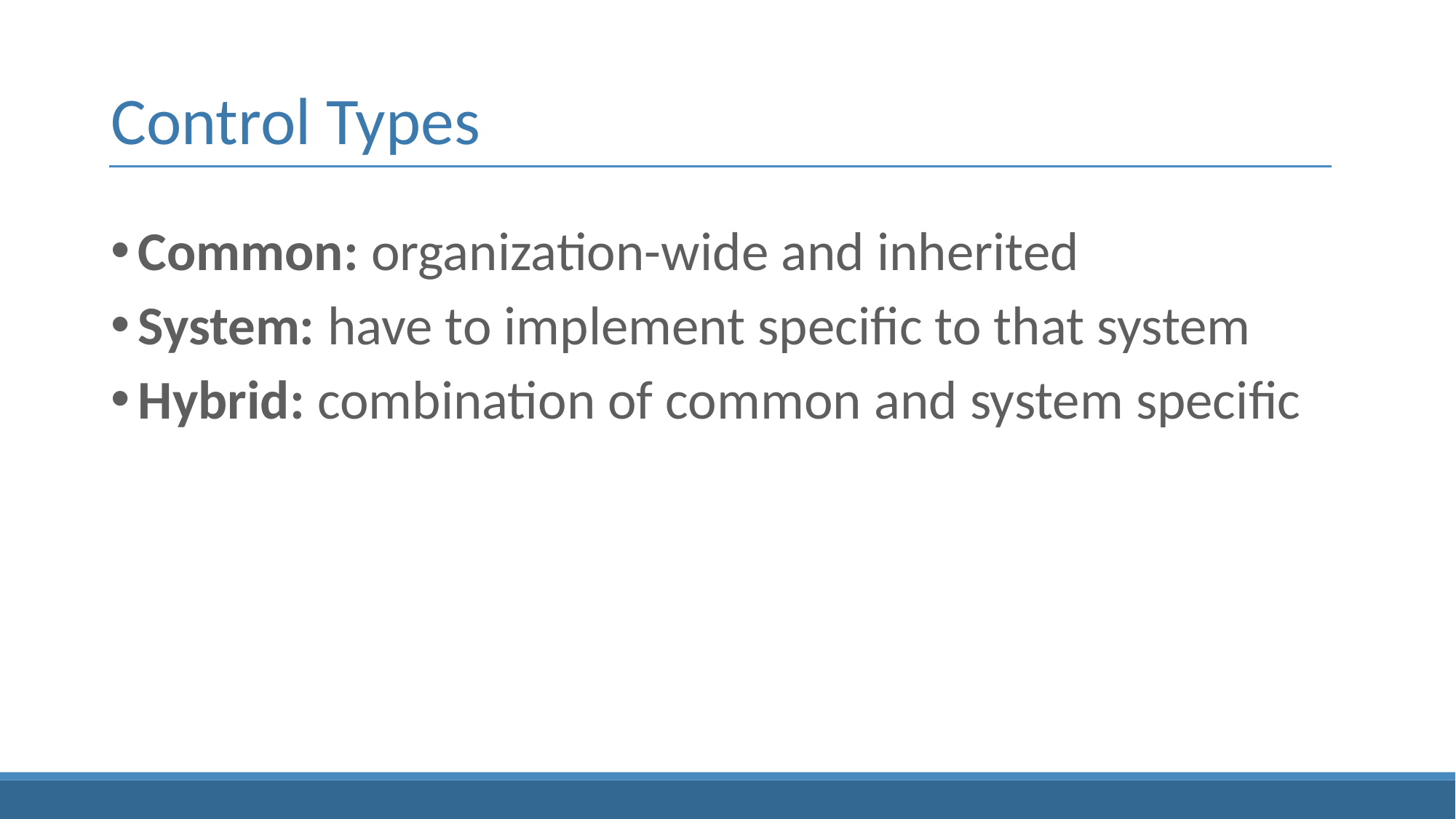

# Control Types
Common: organization-wide and inherited
System: have to implement specific to that system
Hybrid: combination of common and system specific